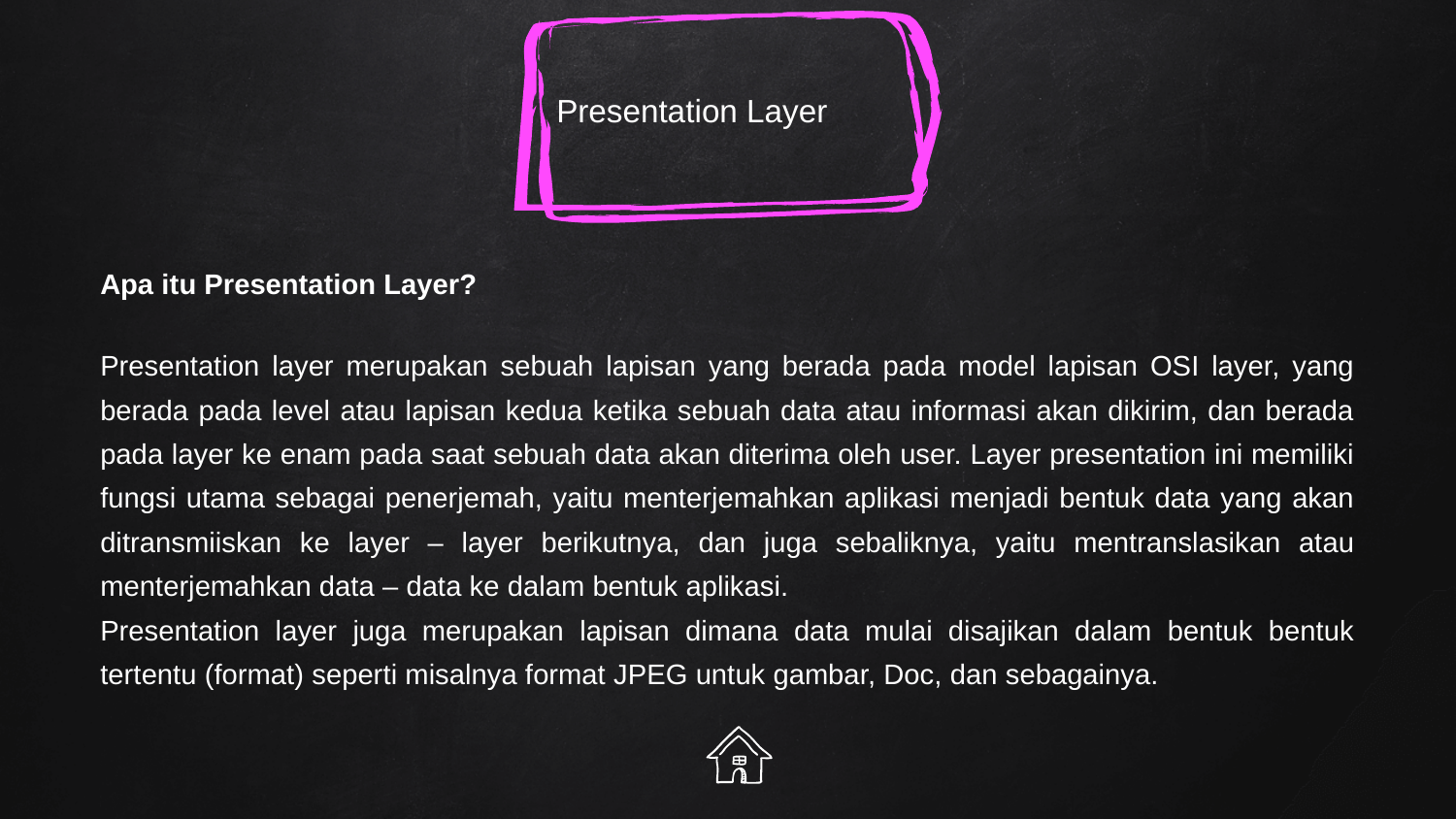

Presentation Layer
Apa itu Presentation Layer?

Presentation layer merupakan sebuah lapisan yang berada pada model lapisan OSI layer, yang berada pada level atau lapisan kedua ketika sebuah data atau informasi akan dikirim, dan berada pada layer ke enam pada saat sebuah data akan diterima oleh user. Layer presentation ini memiliki fungsi utama sebagai penerjemah, yaitu menterjemahkan aplikasi menjadi bentuk data yang akan ditransmiiskan ke layer – layer berikutnya, dan juga sebaliknya, yaitu mentranslasikan atau menterjemahkan data – data ke dalam bentuk aplikasi.
Presentation layer juga merupakan lapisan dimana data mulai disajikan dalam bentuk bentuk tertentu (format) seperti misalnya format JPEG untuk gambar, Doc, dan sebagainya.